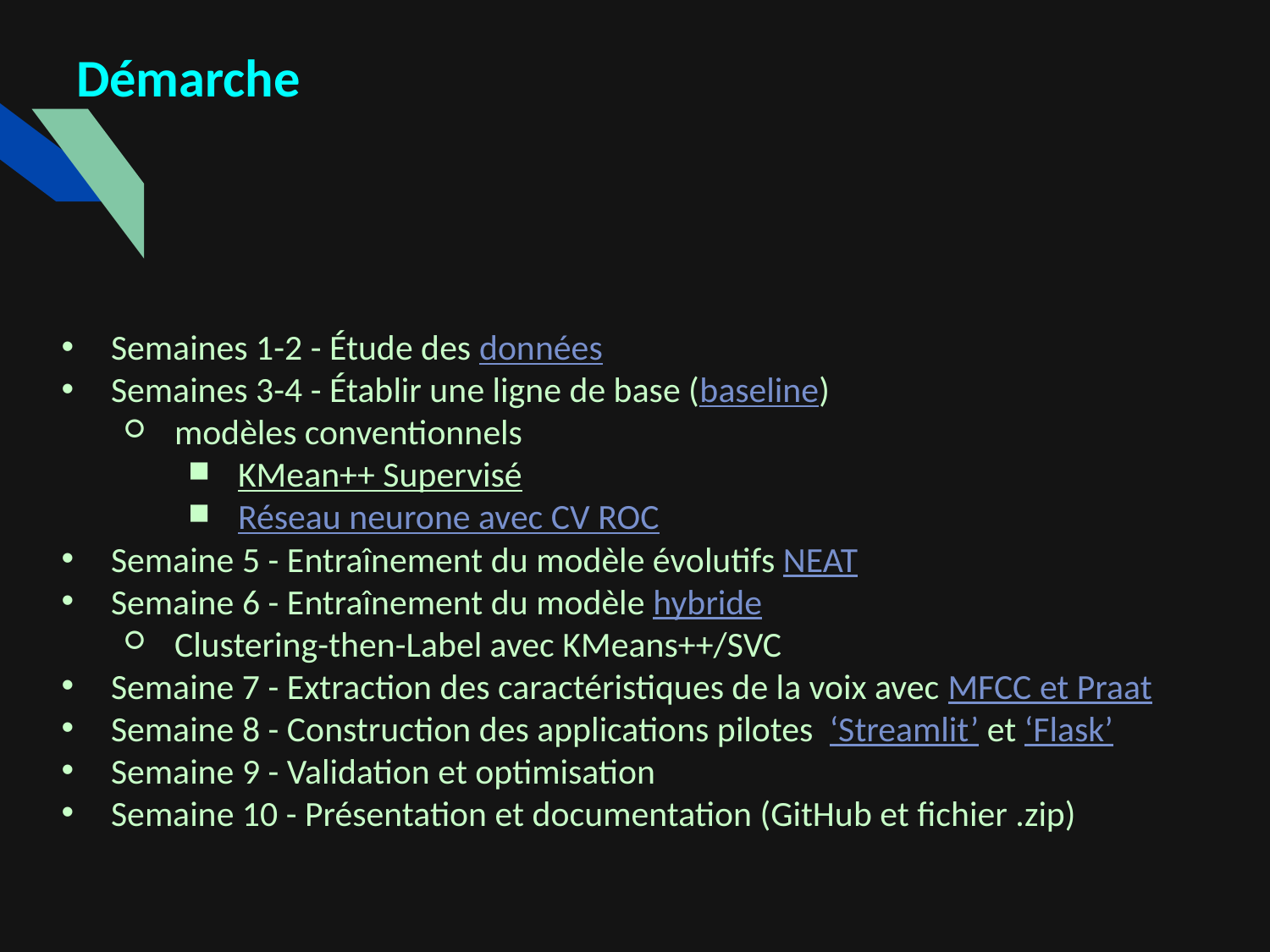

Démarche

Semaines 1-2 - Étude des données
Semaines 3-4 - Établir une ligne de base (baseline)
modèles conventionnels
KMean++ Supervisé
Réseau neurone avec CV ROC
Semaine 5 - Entraînement du modèle évolutifs NEAT
Semaine 6 - Entraînement du modèle hybride
Clustering-then-Label avec KMeans++/SVC
Semaine 7 - Extraction des caractéristiques de la voix avec MFCC et Praat
Semaine 8 - Construction des applications pilotes  ‘Streamlit’ et ‘Flask’
Semaine 9 - Validation et optimisation
S​emaine 10 - Présentation et documentation (GitHub et fichier .zip)